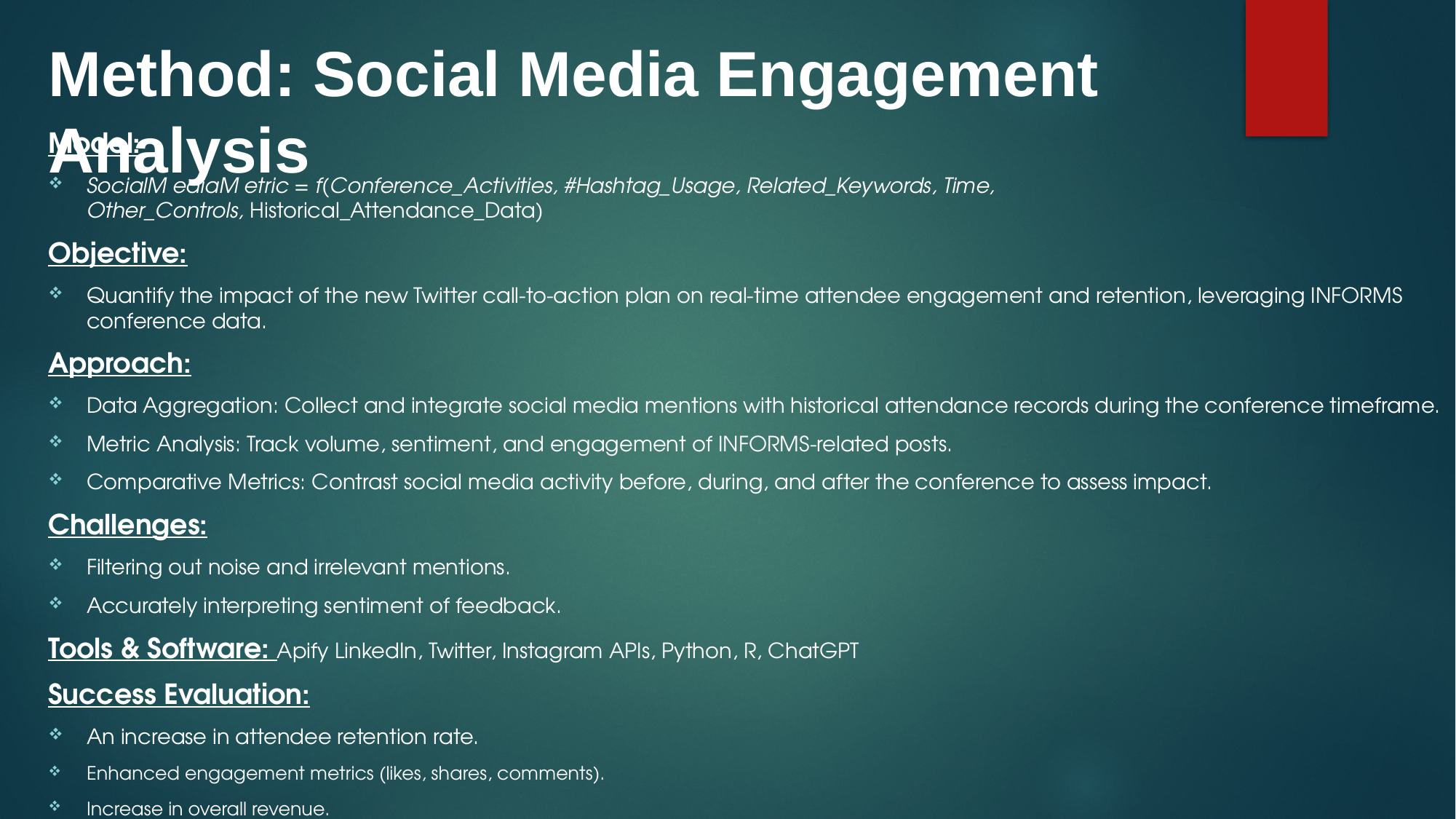

# Method: Social Media Engagement Analysis
Model:
SocialM ediaM etric = f(Conference_Activities, #Hashtag_Usage, Related_Keywords, Time,  Other_Controls, Historical_Attendance_Data)
Objective:
Quantify the impact of the new Twitter call-to-action plan on real-time attendee engagement and retention, leveraging INFORMS conference data.
Approach:
Data Aggregation: Collect and integrate social media mentions with historical attendance records during the conference timeframe.
Metric Analysis: Track volume, sentiment, and engagement of INFORMS-related posts.
Comparative Metrics: Contrast social media activity before, during, and after the conference to assess impact.
Challenges:
Filtering out noise and irrelevant mentions.
Accurately interpreting sentiment of feedback.
Tools & Software: Apify LinkedIn, Twitter, Instagram APIs, Python, R, ChatGPT
Success Evaluation:
An increase in attendee retention rate.
Enhanced engagement metrics (likes, shares, comments).
Increase in overall revenue.